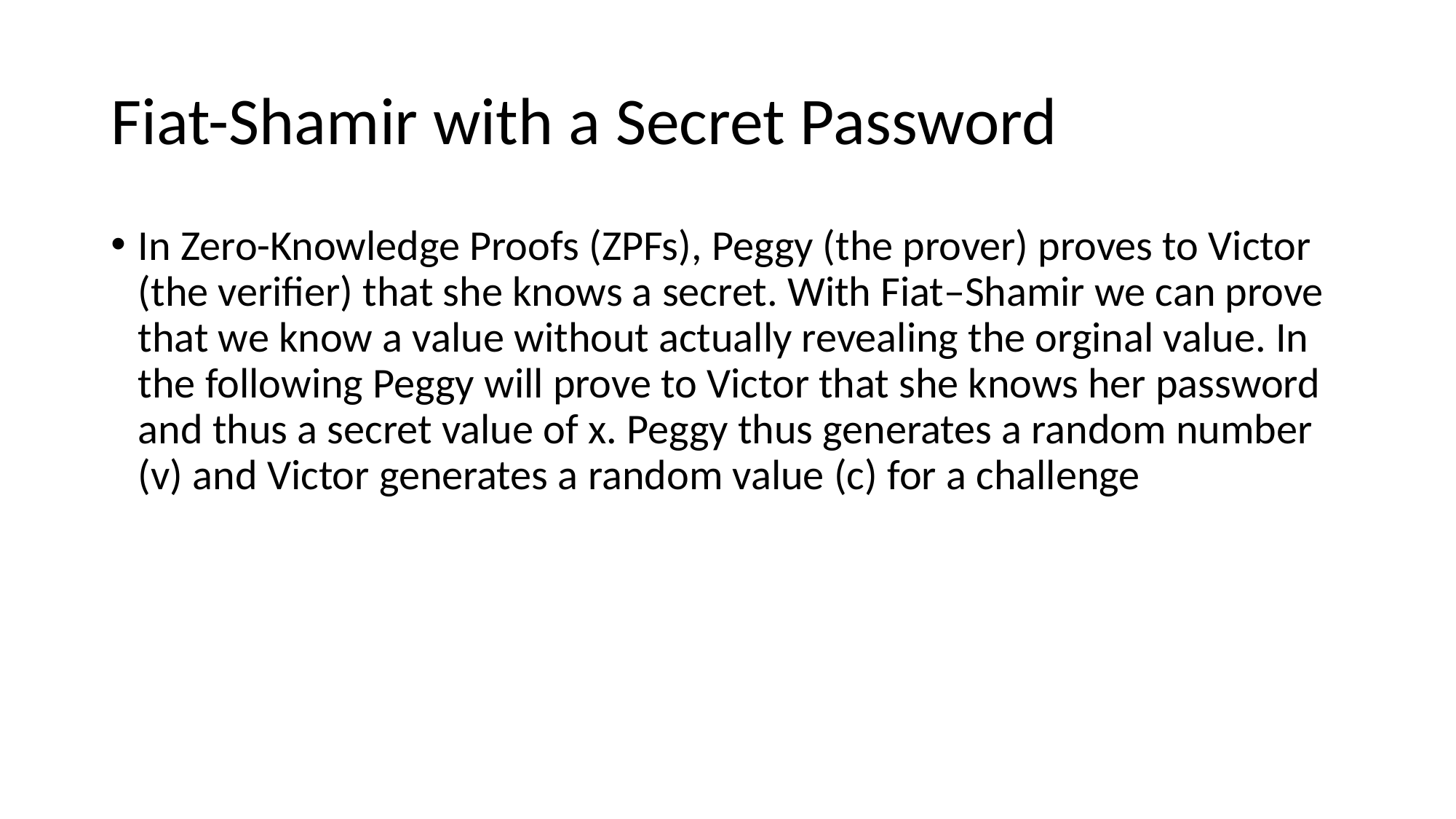

# Fiat-Shamir with a Secret Password
In Zero-Knowledge Proofs (ZPFs), Peggy (the prover) proves to Victor (the verifier) that she knows a secret. With Fiat–Shamir we can prove that we know a value without actually revealing the orginal value. In the following Peggy will prove to Victor that she knows her password and thus a secret value of x. Peggy thus generates a random number (v) and Victor generates a random value (c) for a challenge